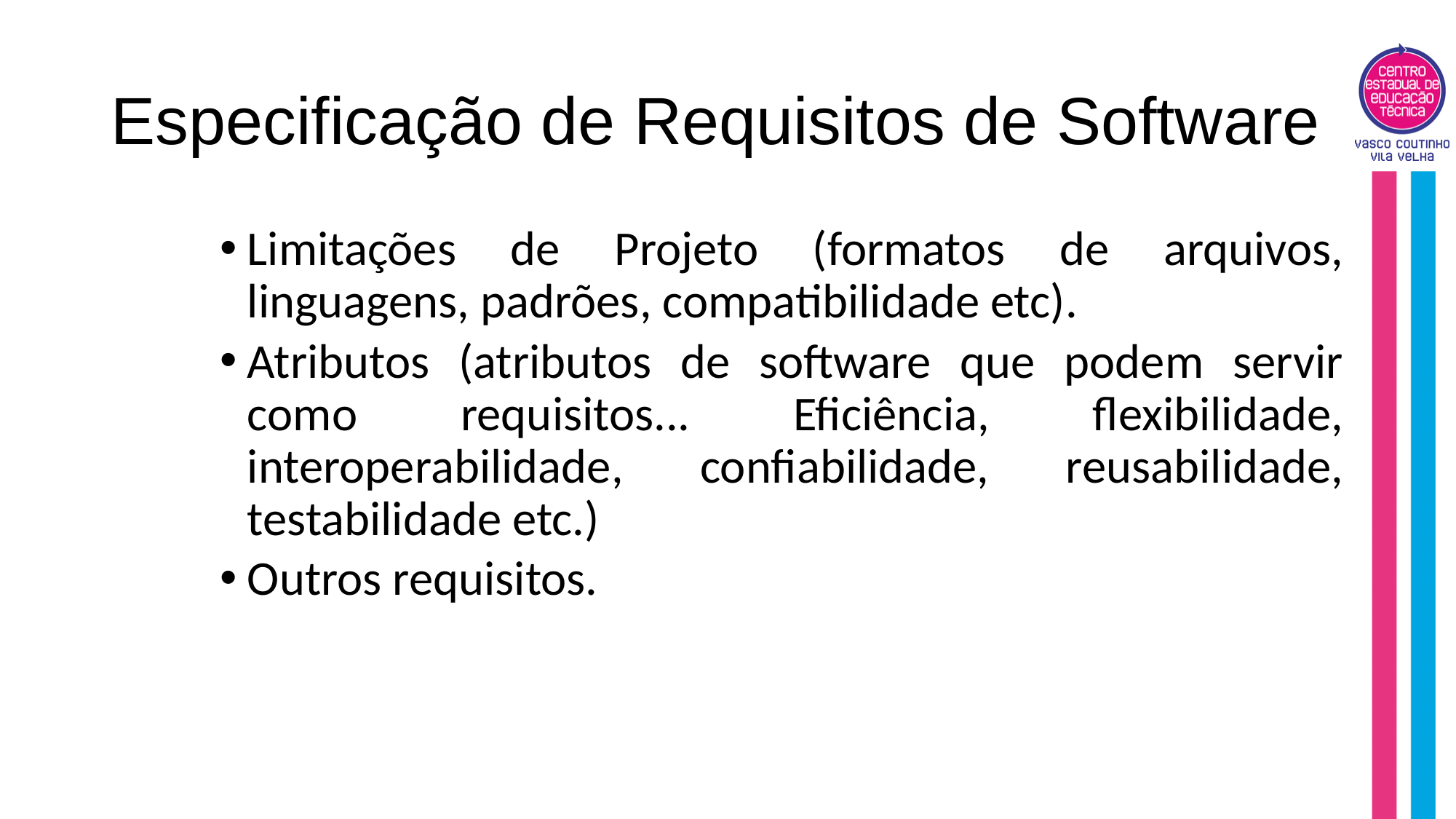

# Especificação de Requisitos de Software
Limitações de Projeto (formatos de arquivos, linguagens, padrões, compatibilidade etc).
Atributos (atributos de software que podem servir como requisitos... Eficiência, flexibilidade, interoperabilidade, confiabilidade, reusabilidade, testabilidade etc.)
Outros requisitos.